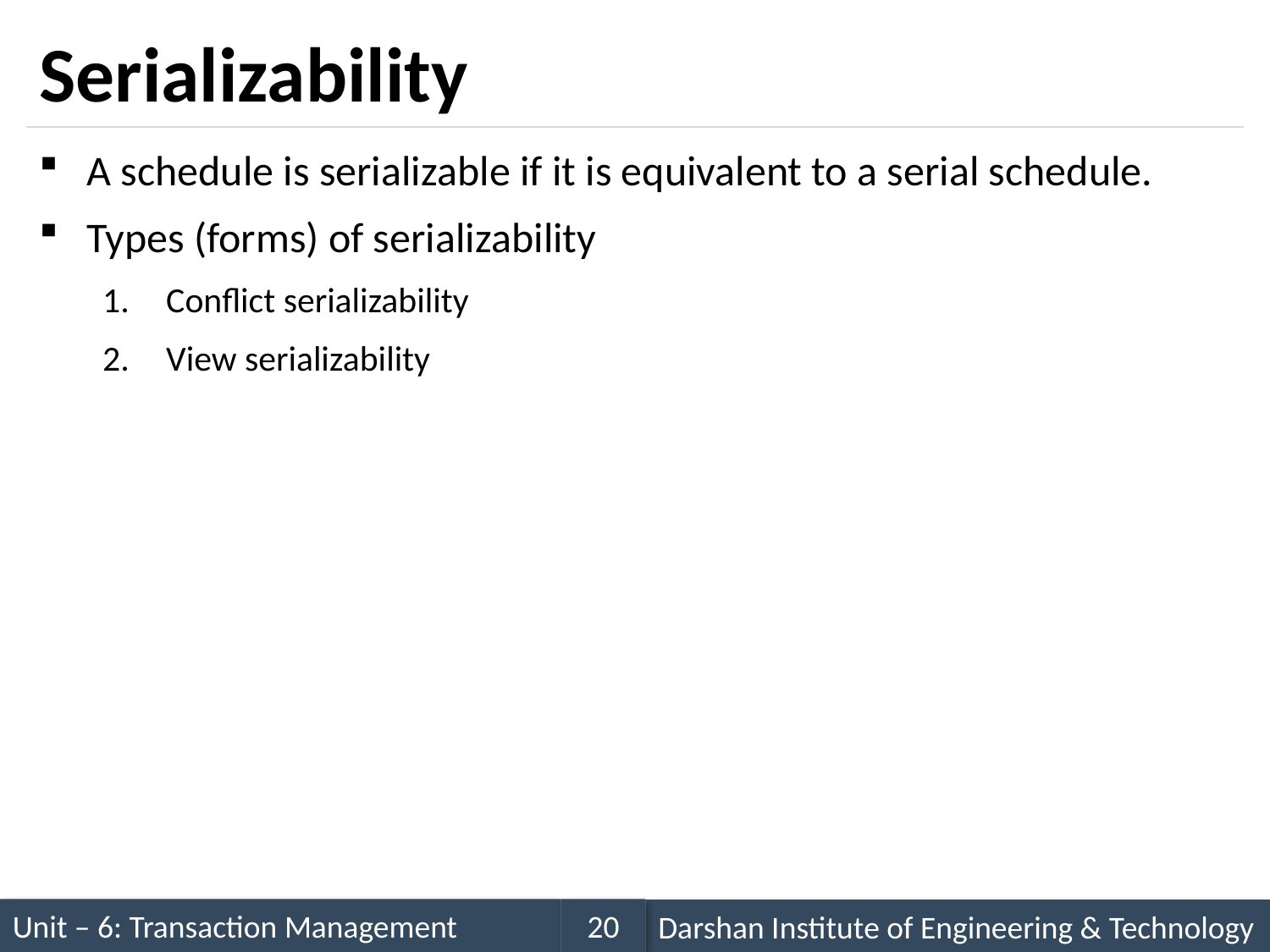

# Serializability
A schedule is serializable if it is equivalent to a serial schedule.
Types (forms) of serializability
Conflict serializability
View serializability